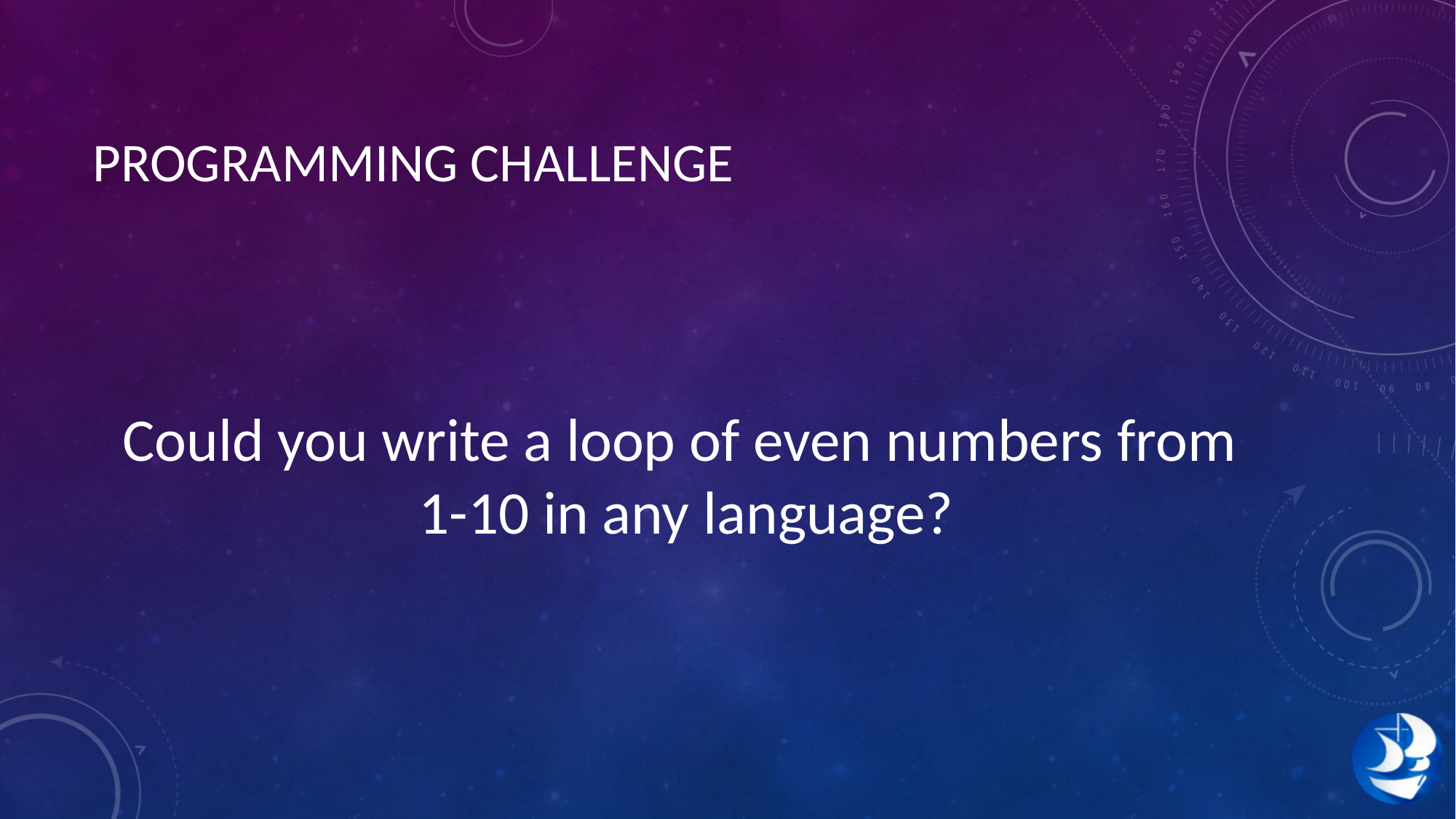

# PROGRAMMING Challenge
Could you write a loop of even numbers from  1-10 in any language?